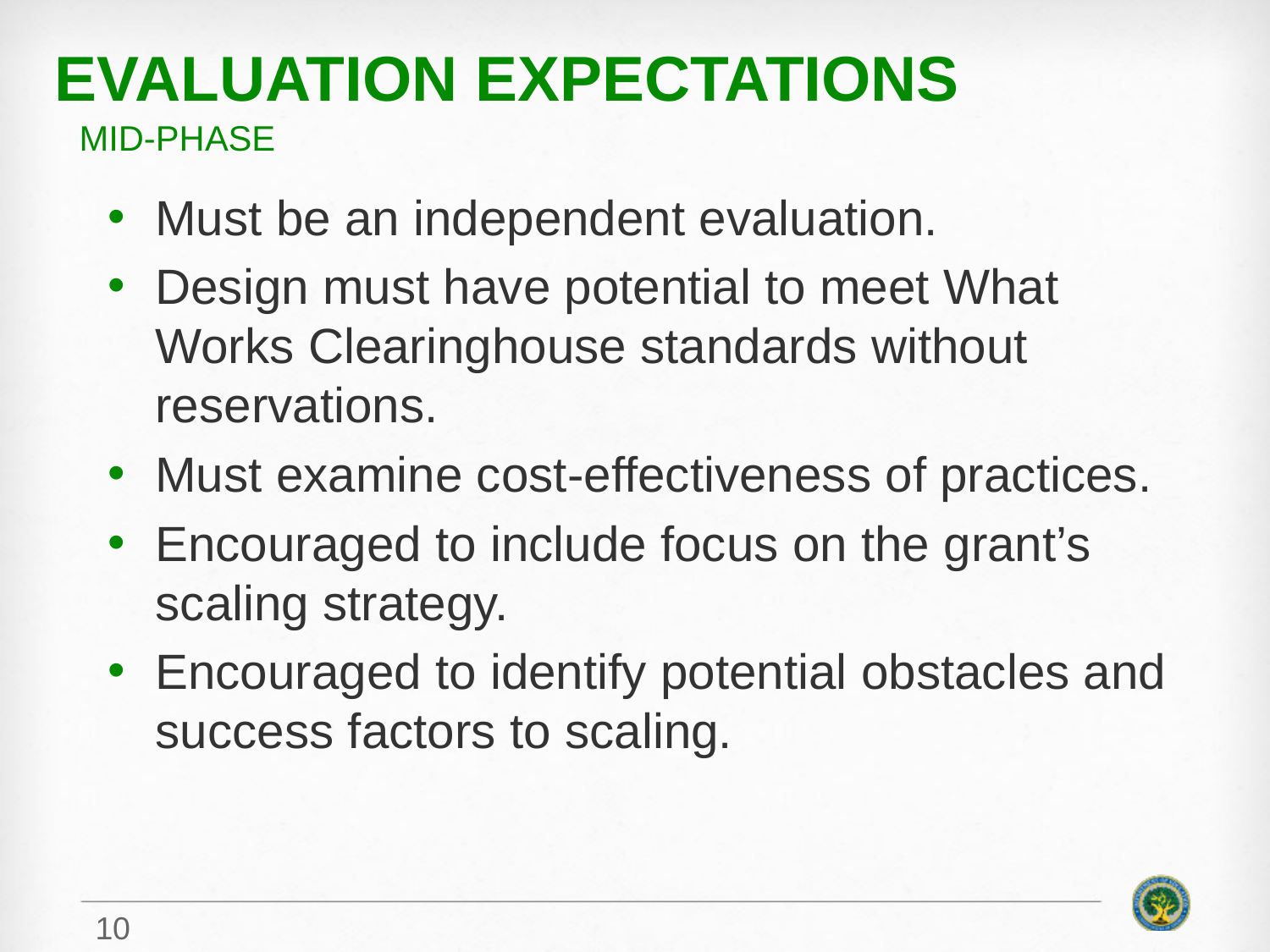

# Evaluation Expectations
Mid-Phase
Must be an independent evaluation.
Design must have potential to meet What Works Clearinghouse standards without reservations.
Must examine cost-effectiveness of practices.
Encouraged to include focus on the grant’s scaling strategy.
Encouraged to identify potential obstacles and success factors to scaling.

10